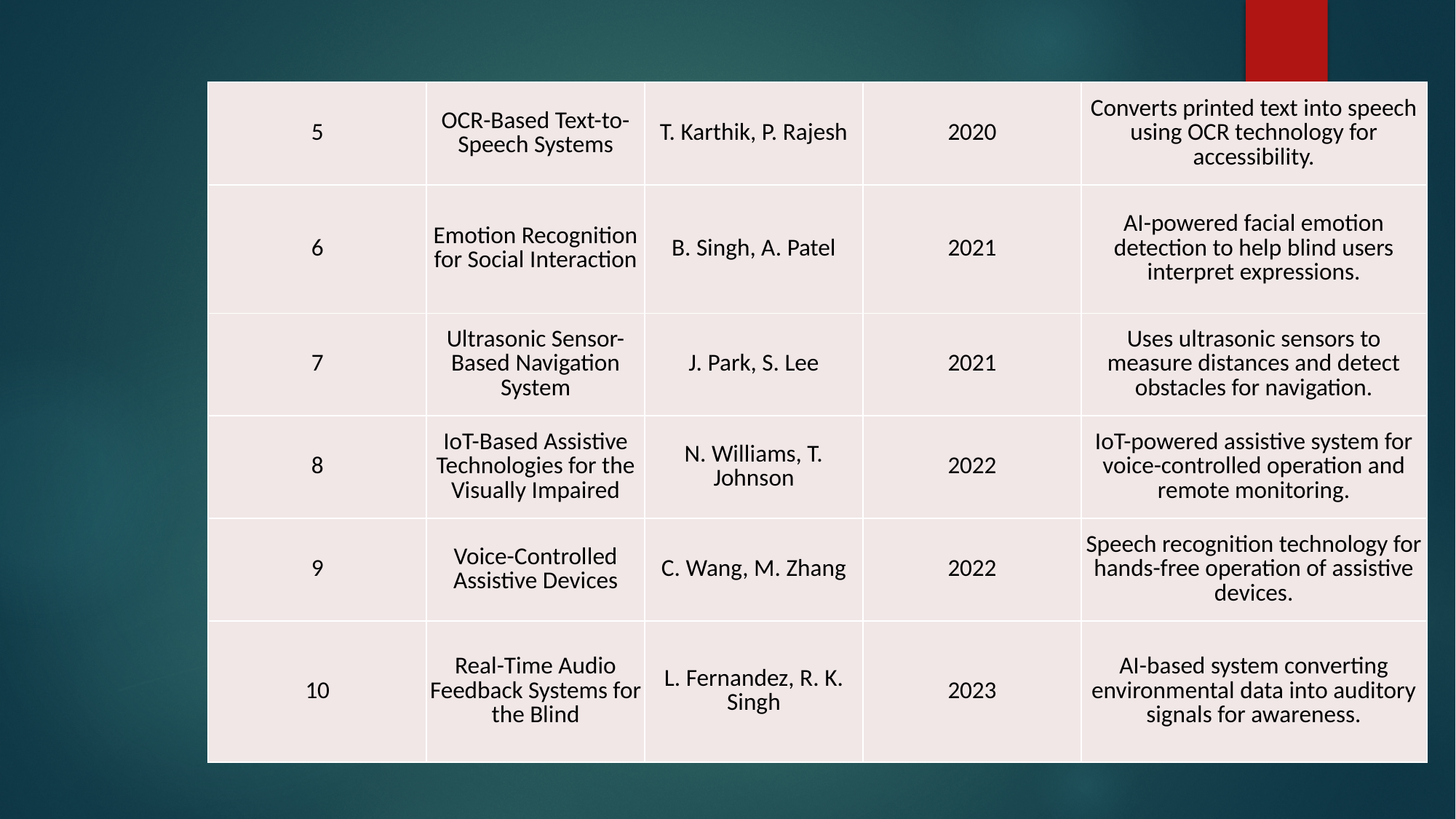

| 5 | OCR-Based Text-to-Speech Systems | T. Karthik, P. Rajesh | 2020 | Converts printed text into speech using OCR technology for accessibility. |
| --- | --- | --- | --- | --- |
| 6 | Emotion Recognition for Social Interaction | B. Singh, A. Patel | 2021 | AI-powered facial emotion detection to help blind users interpret expressions. |
| 7 | Ultrasonic Sensor-Based Navigation System | J. Park, S. Lee | 2021 | Uses ultrasonic sensors to measure distances and detect obstacles for navigation. |
| 8 | IoT-Based Assistive Technologies for the Visually Impaired | N. Williams, T. Johnson | 2022 | IoT-powered assistive system for voice-controlled operation and remote monitoring. |
| 9 | Voice-Controlled Assistive Devices | C. Wang, M. Zhang | 2022 | Speech recognition technology for hands-free operation of assistive devices. |
| 10 | Real-Time Audio Feedback Systems for the Blind | L. Fernandez, R. K. Singh | 2023 | AI-based system converting environmental data into auditory signals for awareness. |